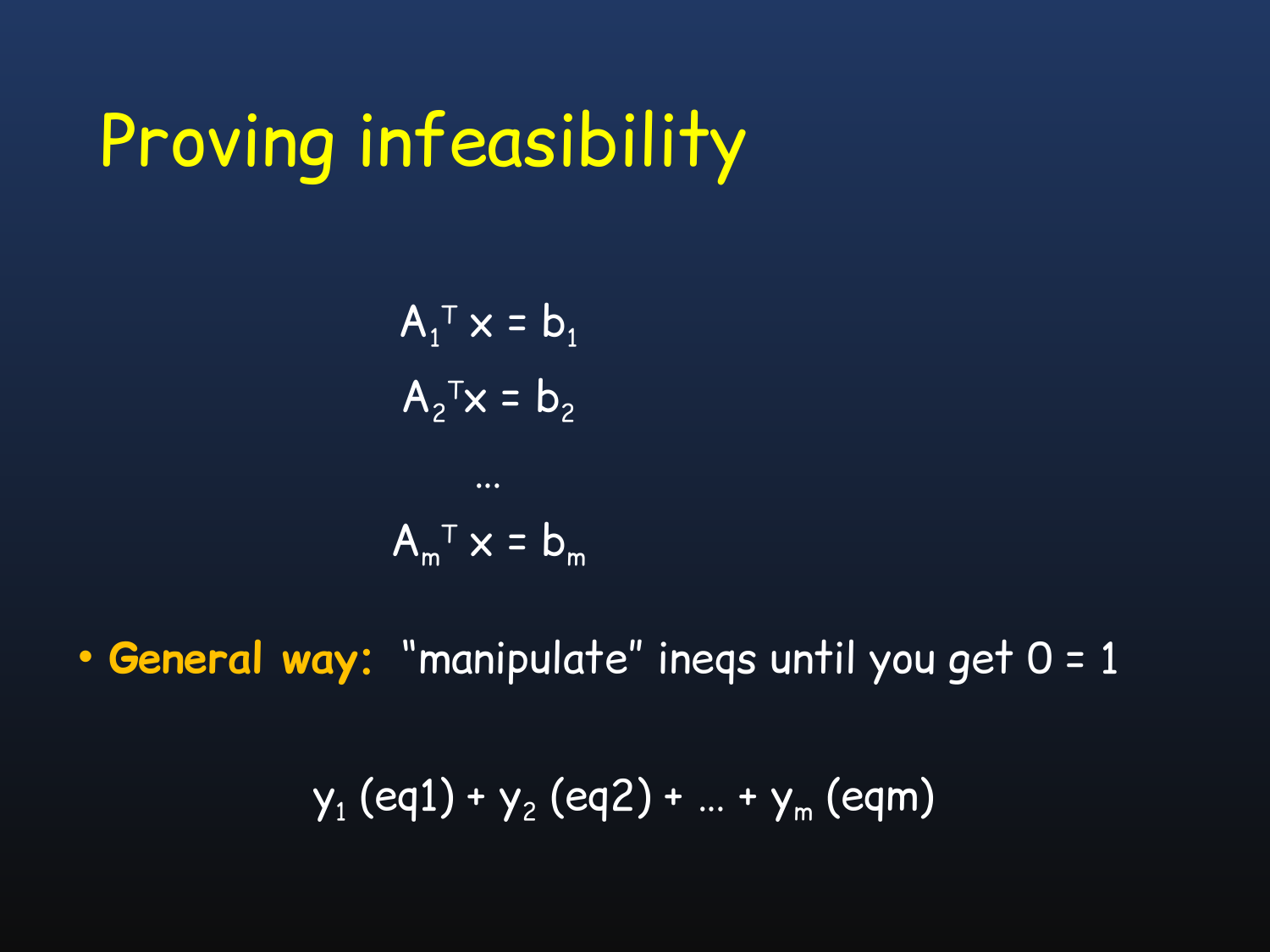

# Proving infeasibility
A1T x = b1
A2Tx = b2
…
AmT x = bm
General way:  “manipulate” ineqs until you get 0 = 1

y1 (eq1) + y2 (eq2) + … + ym (eqm)